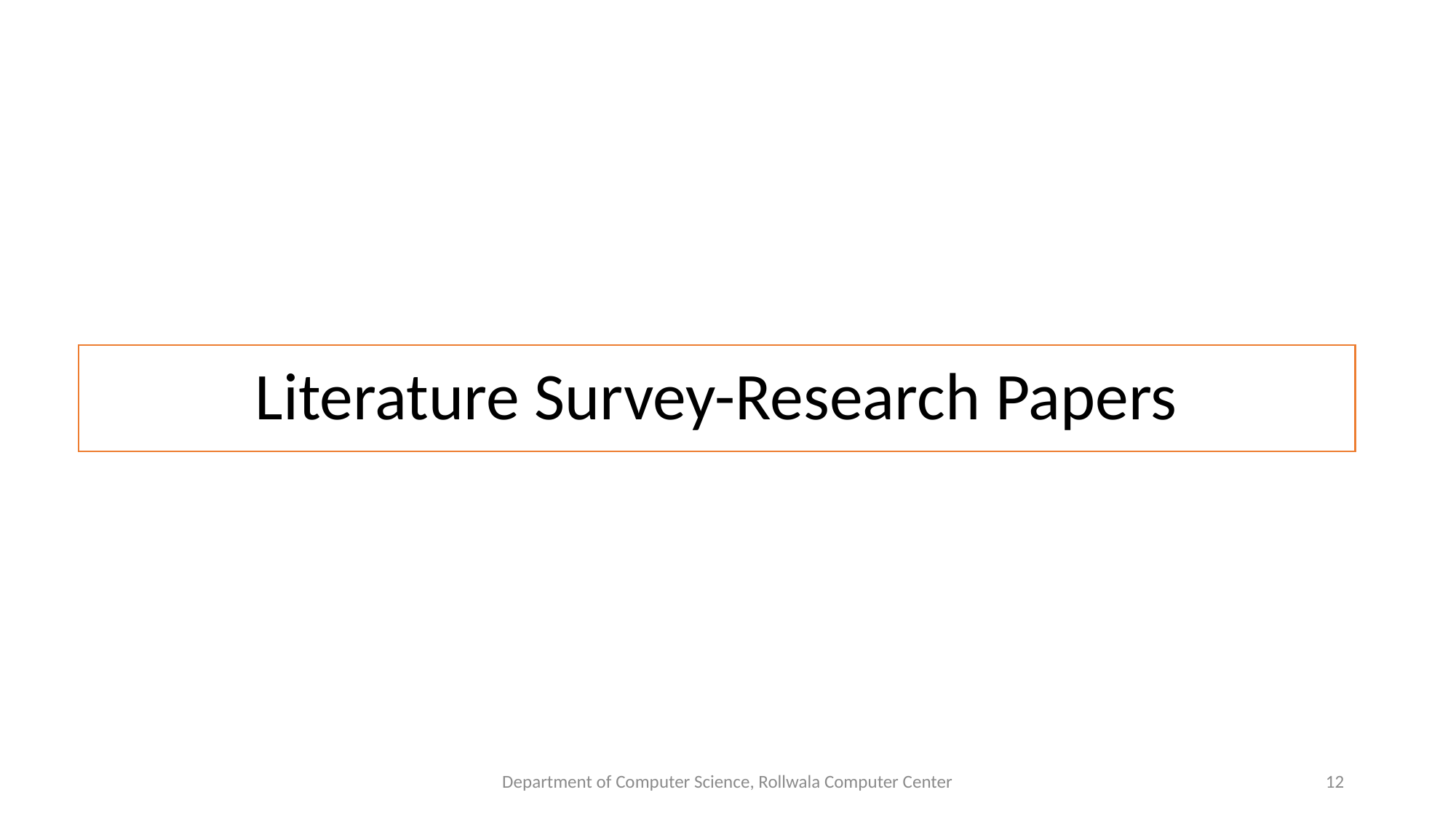

# Literature Survey-Research Papers
Department of Computer Science, Rollwala Computer Center
12